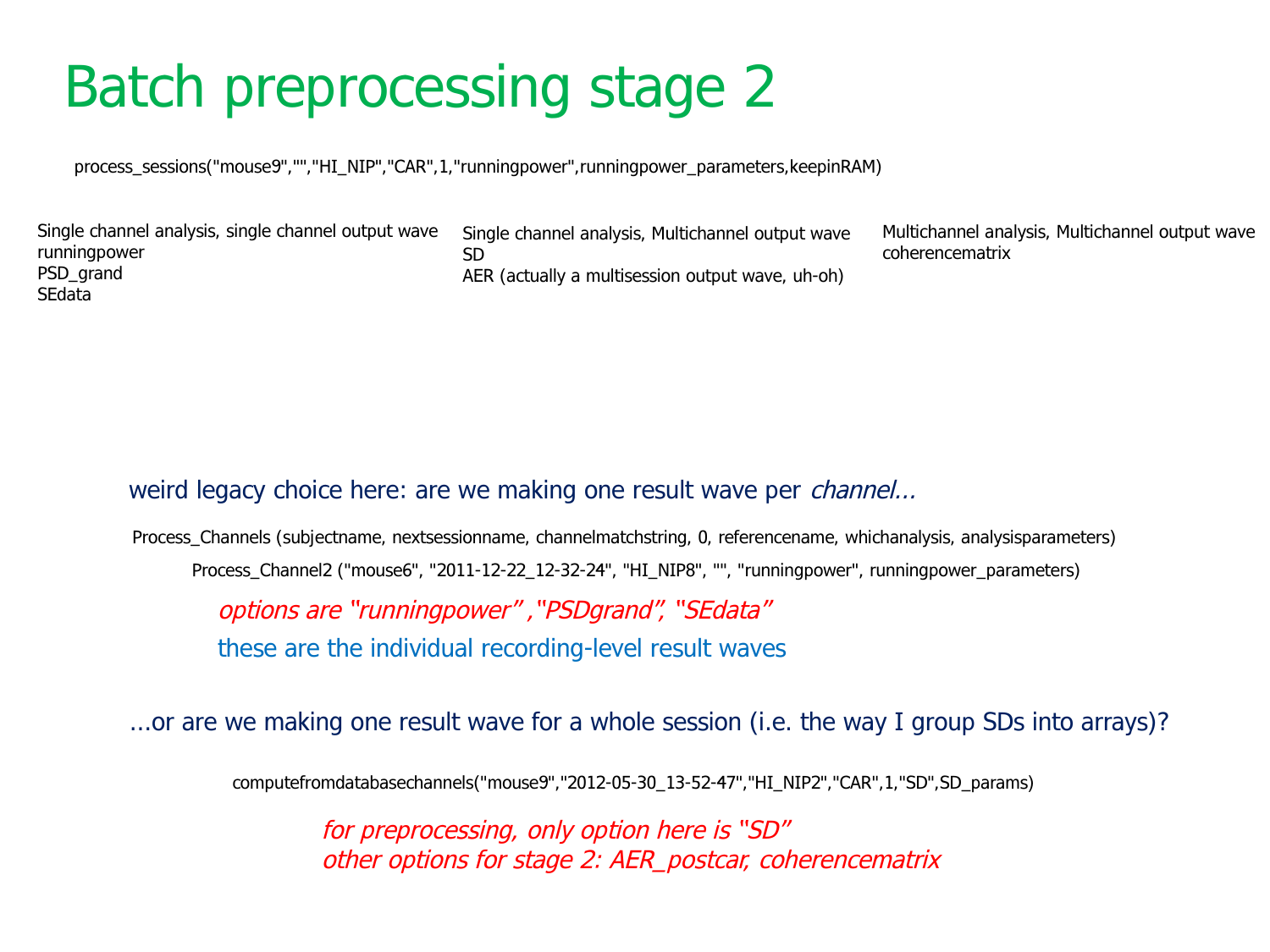

# Batch preprocessing stage 2
process_sessions("mouse9","","HI_NIP","CAR",1,"runningpower",runningpower_parameters,keepinRAM)
Single channel analysis, single channel output wave
runningpower
PSD_grand
SEdata
Multichannel analysis, Multichannel output wave
coherencematrix
Single channel analysis, Multichannel output wave
SD
AER (actually a multisession output wave, uh-oh)
weird legacy choice here: are we making one result wave per channel...
Process_Channels (subjectname, nextsessionname, channelmatchstring, 0, referencename, whichanalysis, analysisparameters)
Process_Channel2 ("mouse6", "2011-12-22_12-32-24", "HI_NIP8", "", "runningpower", runningpower_parameters)
options are “runningpower” ,“PSDgrand”, “SEdata”
these are the individual recording-level result waves
...or are we making one result wave for a whole session (i.e. the way I group SDs into arrays)?
computefromdatabasechannels("mouse9","2012-05-30_13-52-47","HI_NIP2","CAR",1,"SD",SD_params)
for preprocessing, only option here is “SD”
other options for stage 2: AER_postcar, coherencematrix